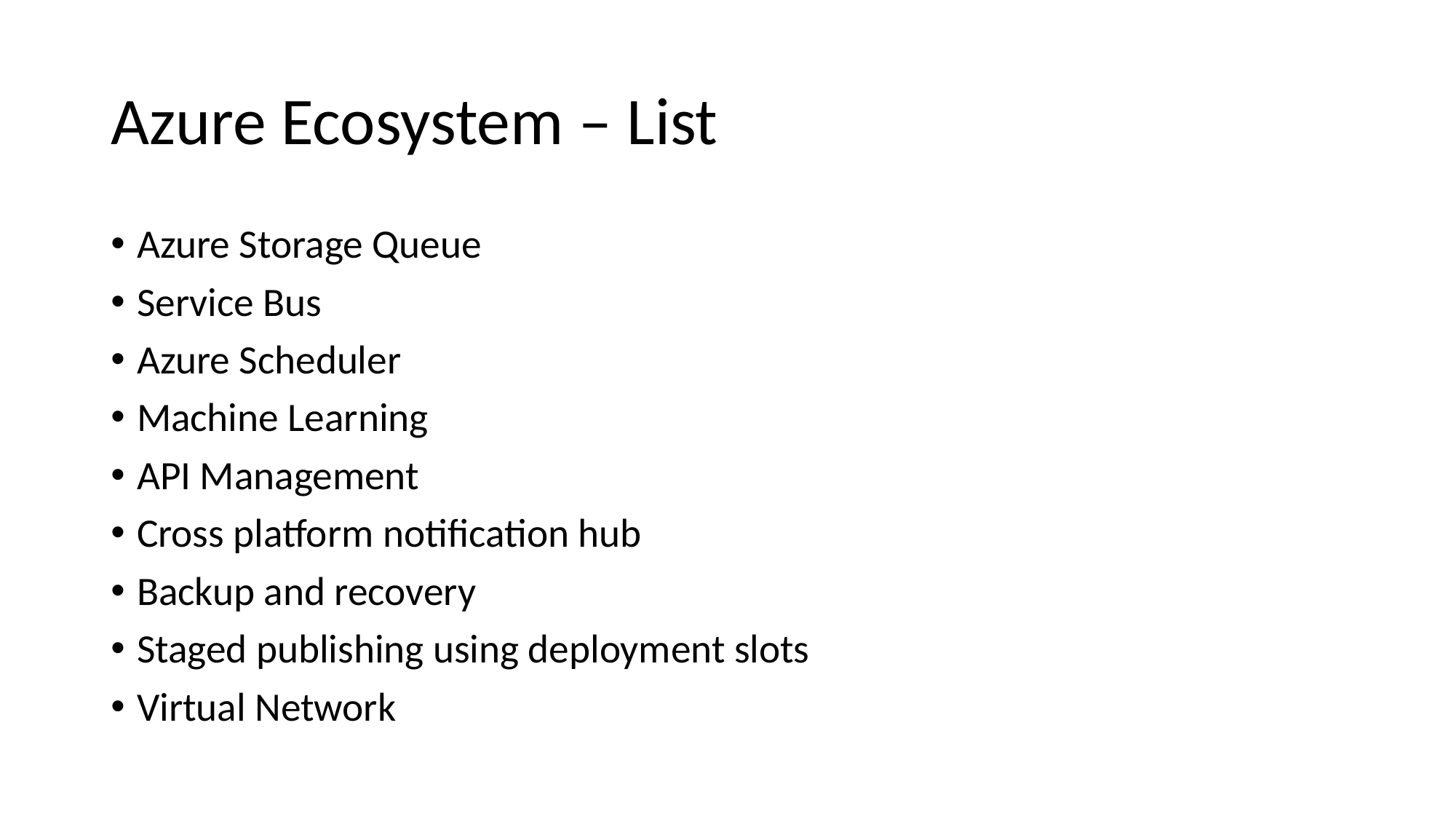

# Azure Ecosystem – List
Azure Storage Queue
Service Bus
Azure Scheduler
Machine Learning
API Management
Cross platform notification hub
Backup and recovery
Staged publishing using deployment slots
Virtual Network